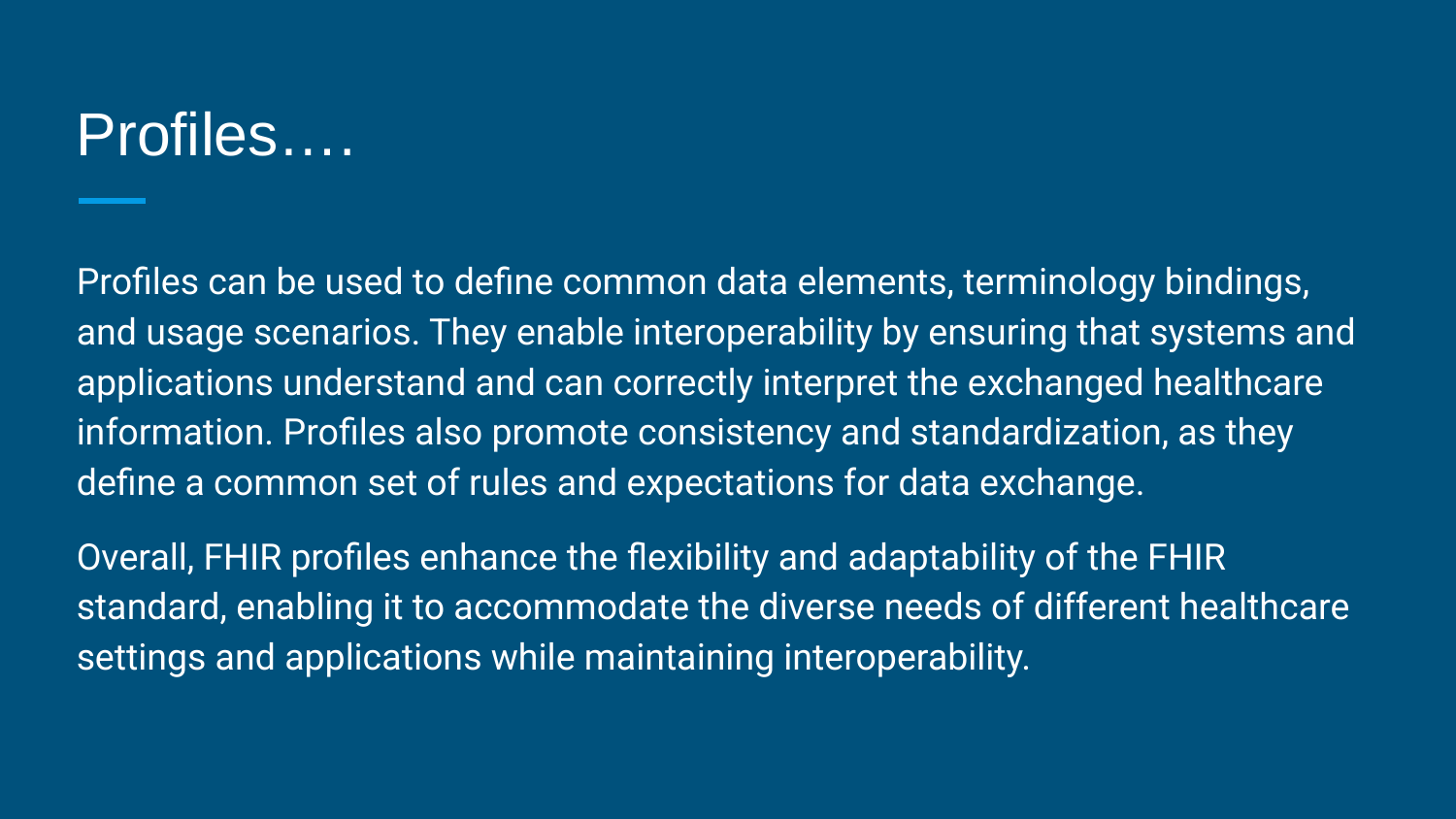

# Profiles….
Profiles can be used to define common data elements, terminology bindings, and usage scenarios. They enable interoperability by ensuring that systems and applications understand and can correctly interpret the exchanged healthcare information. Profiles also promote consistency and standardization, as they define a common set of rules and expectations for data exchange.
Overall, FHIR profiles enhance the flexibility and adaptability of the FHIR standard, enabling it to accommodate the diverse needs of different healthcare settings and applications while maintaining interoperability.